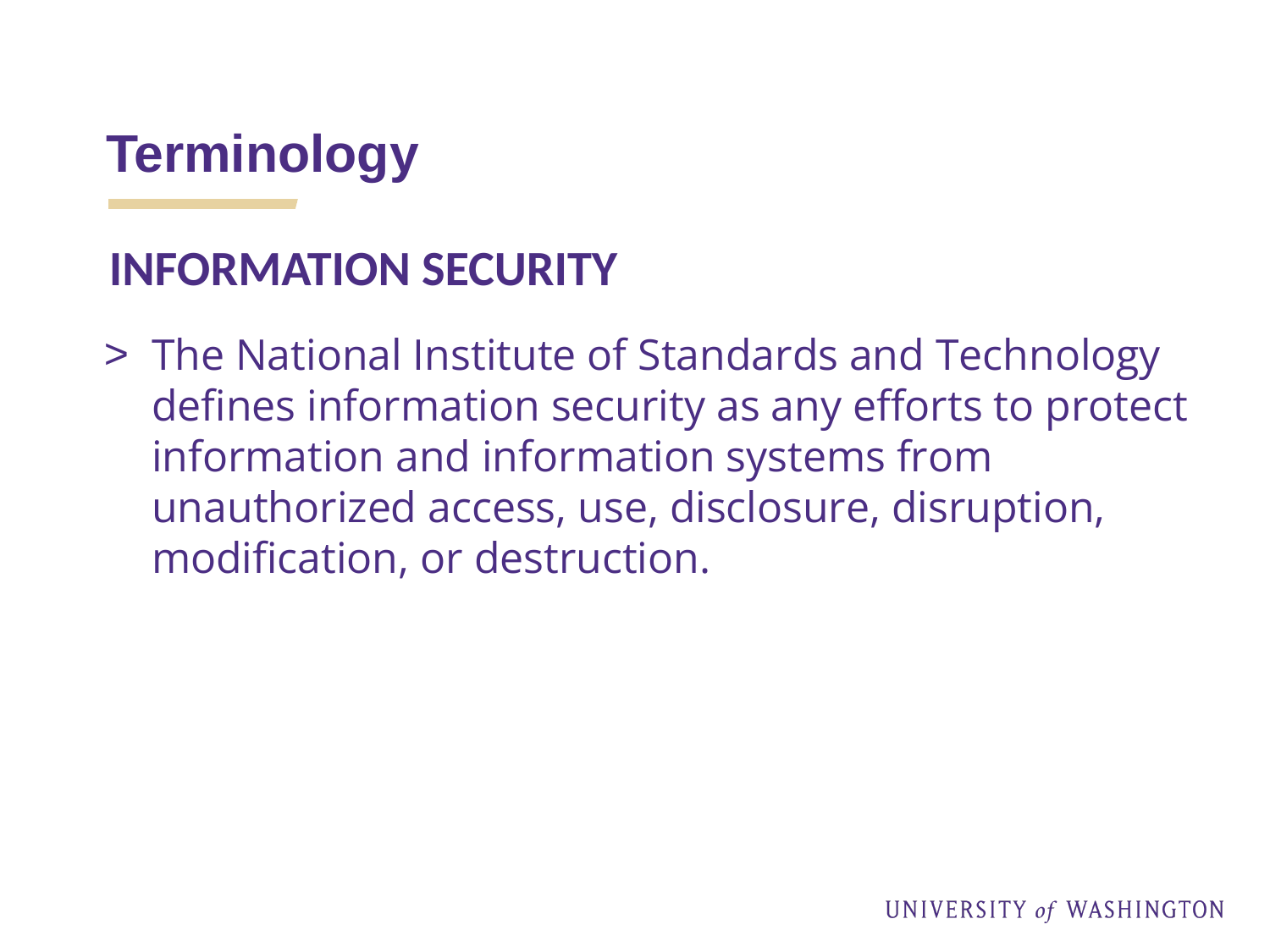

# Terminology
INFORMATION SECURITY
The National Institute of Standards and Technology defines information security as any efforts to protect information and information systems from unauthorized access, use, disclosure, disruption, modification, or destruction.